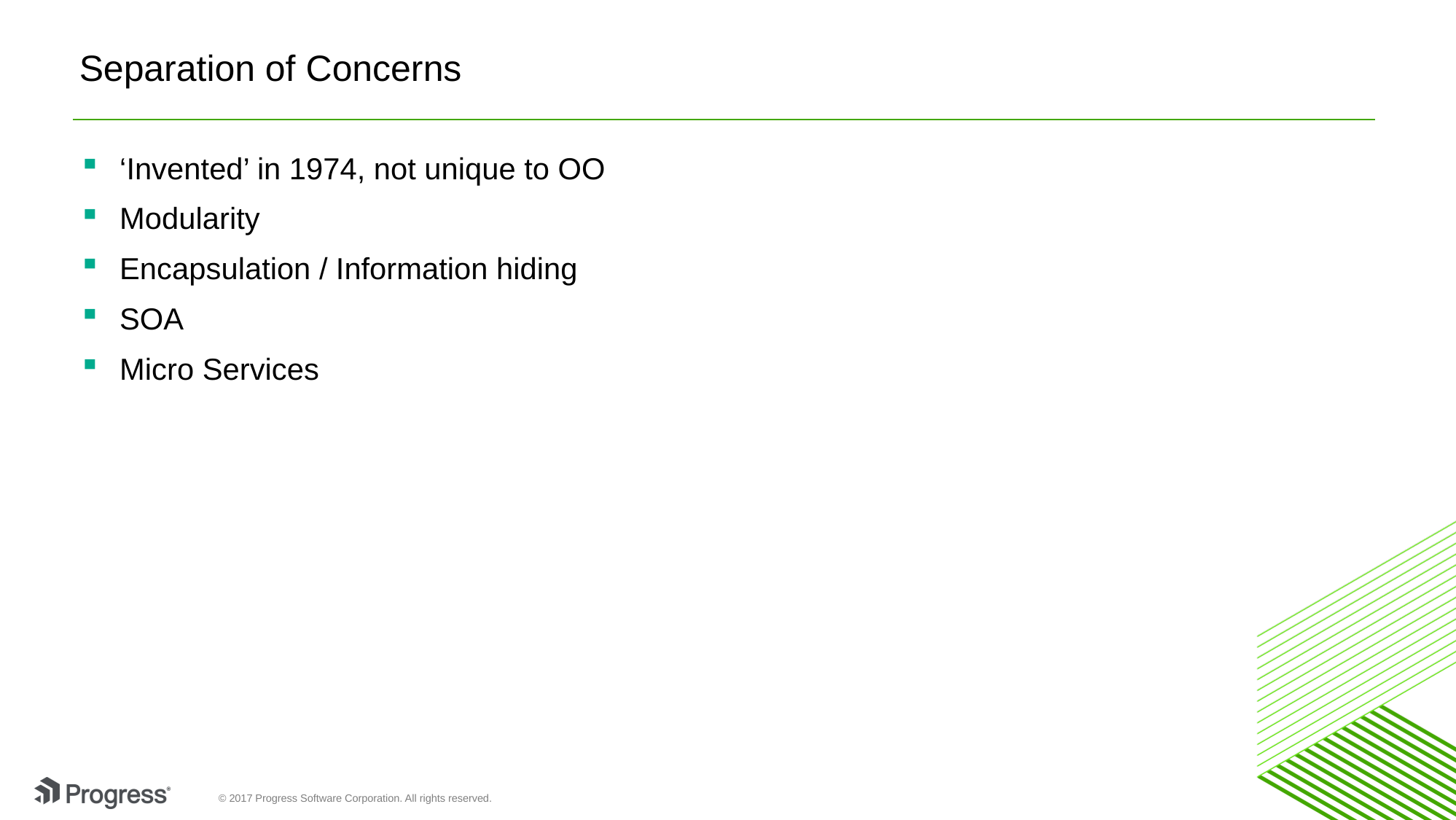

# Separation of Concerns
‘Invented’ in 1974, not unique to OO
Modularity
Encapsulation / Information hiding
SOA
Micro Services
8